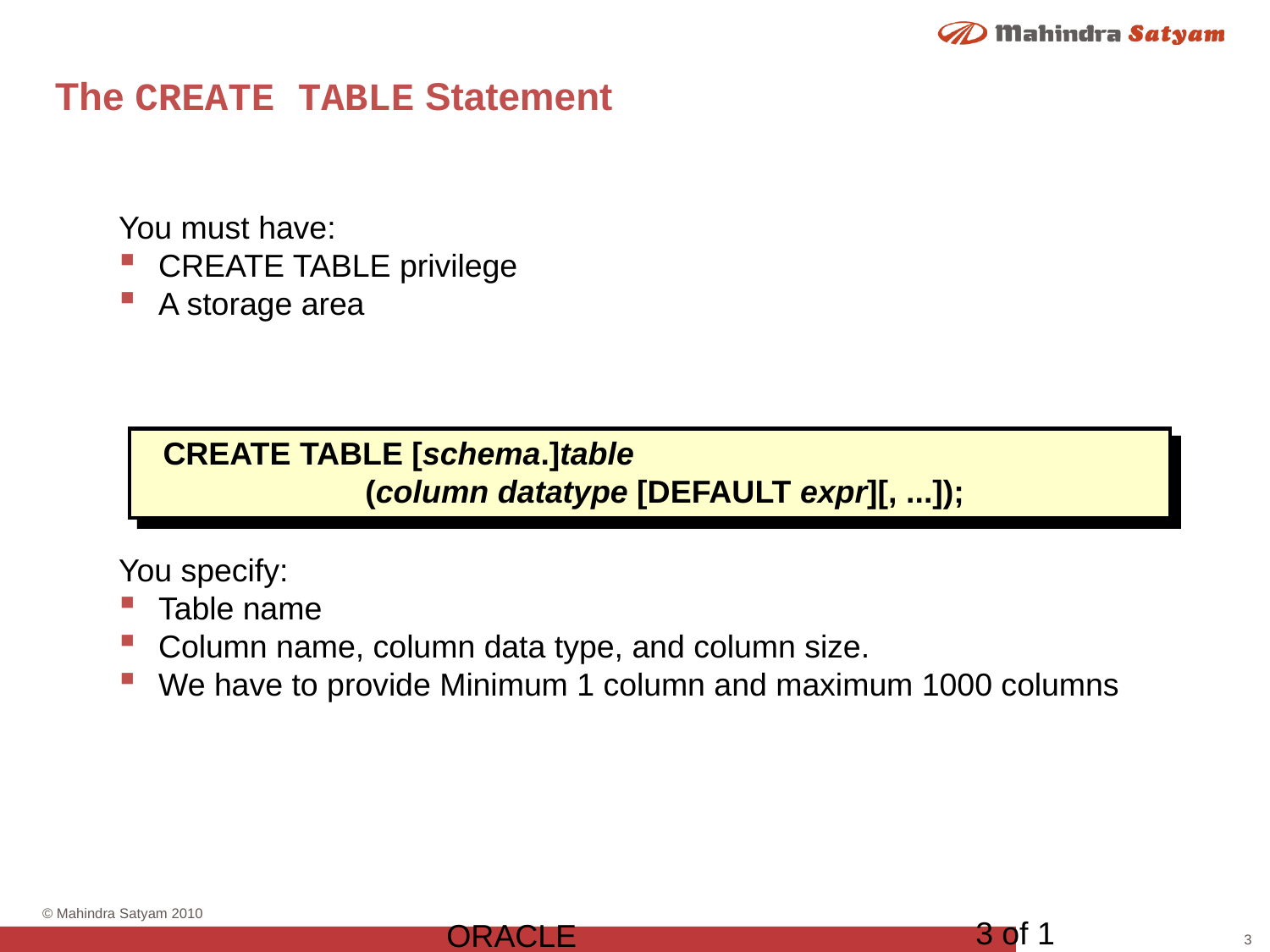

# The CREATE TABLE Statement
You must have:
CREATE TABLE privilege
A storage area

You specify:
Table name
Column name, column data type, and column size.
We have to provide Minimum 1 column and maximum 1000 columns
CREATE TABLE [schema.]table
	    (column datatype [DEFAULT expr][, ...]);

3 of 1
ORACLE